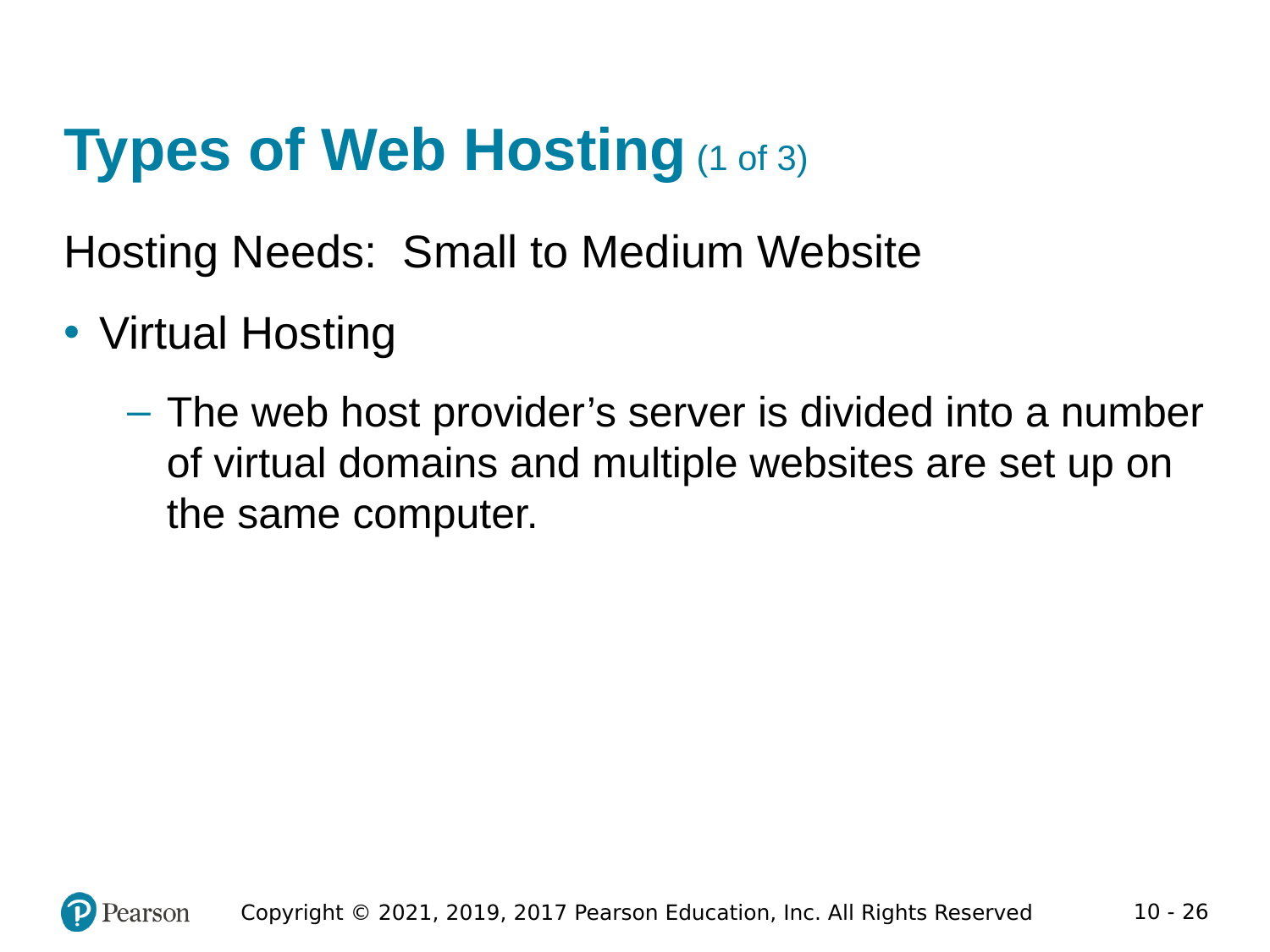

# Types of Web Hosting (1 of 3)
Hosting Needs:  Small to Medium Website
Virtual Hosting
The web host provider’s server is divided into a number of virtual domains and multiple websites are set up on the same computer.